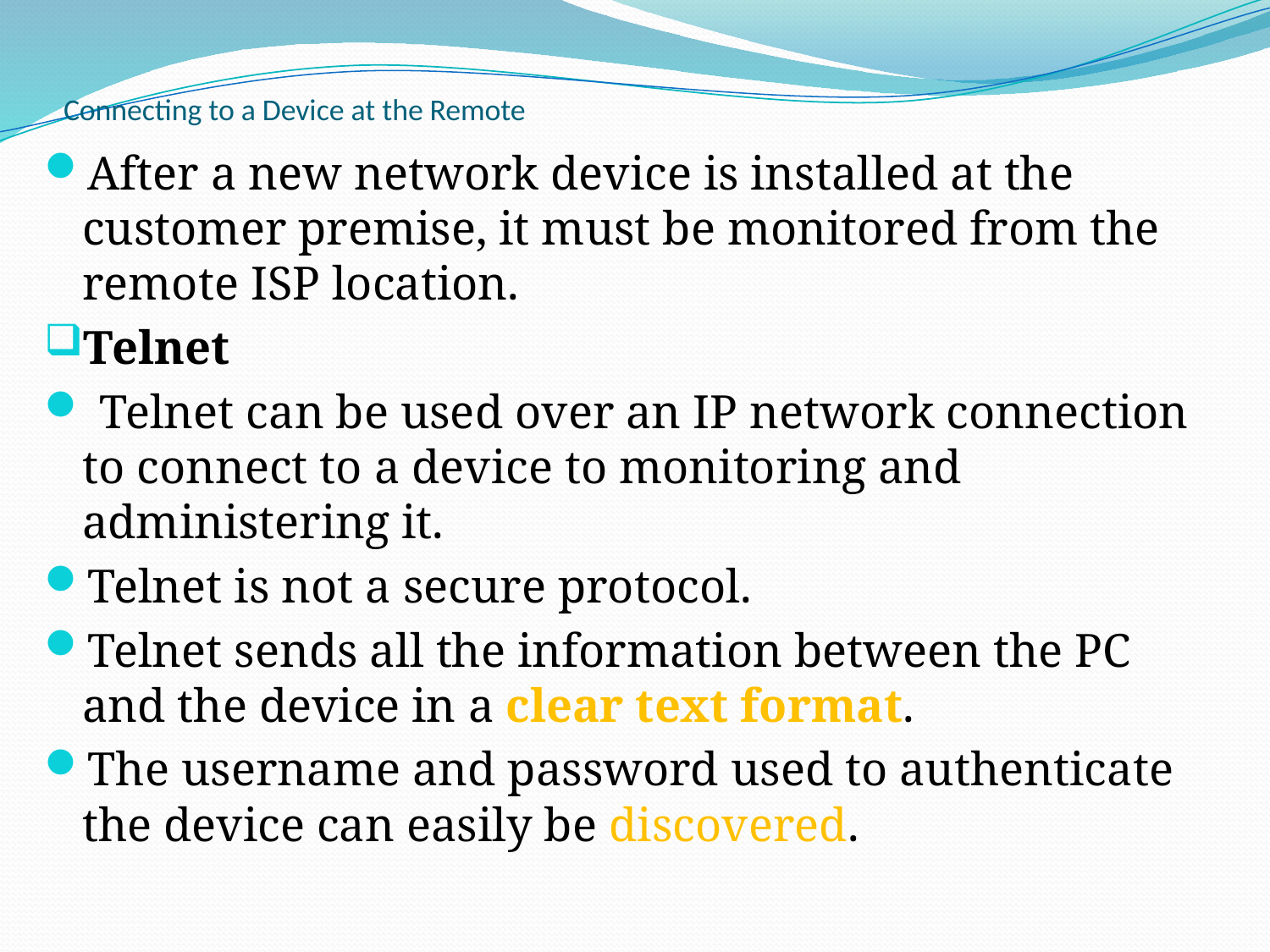

# Connecting to a Device at the Remote
After a new network device is installed at the customer premise, it must be monitored from the remote ISP location.
Telnet
 Telnet can be used over an IP network connection to connect to a device to monitoring and administering it.
Telnet is not a secure protocol.
Telnet sends all the information between the PC and the device in a clear text format.
The username and password used to authenticate the device can easily be discovered.